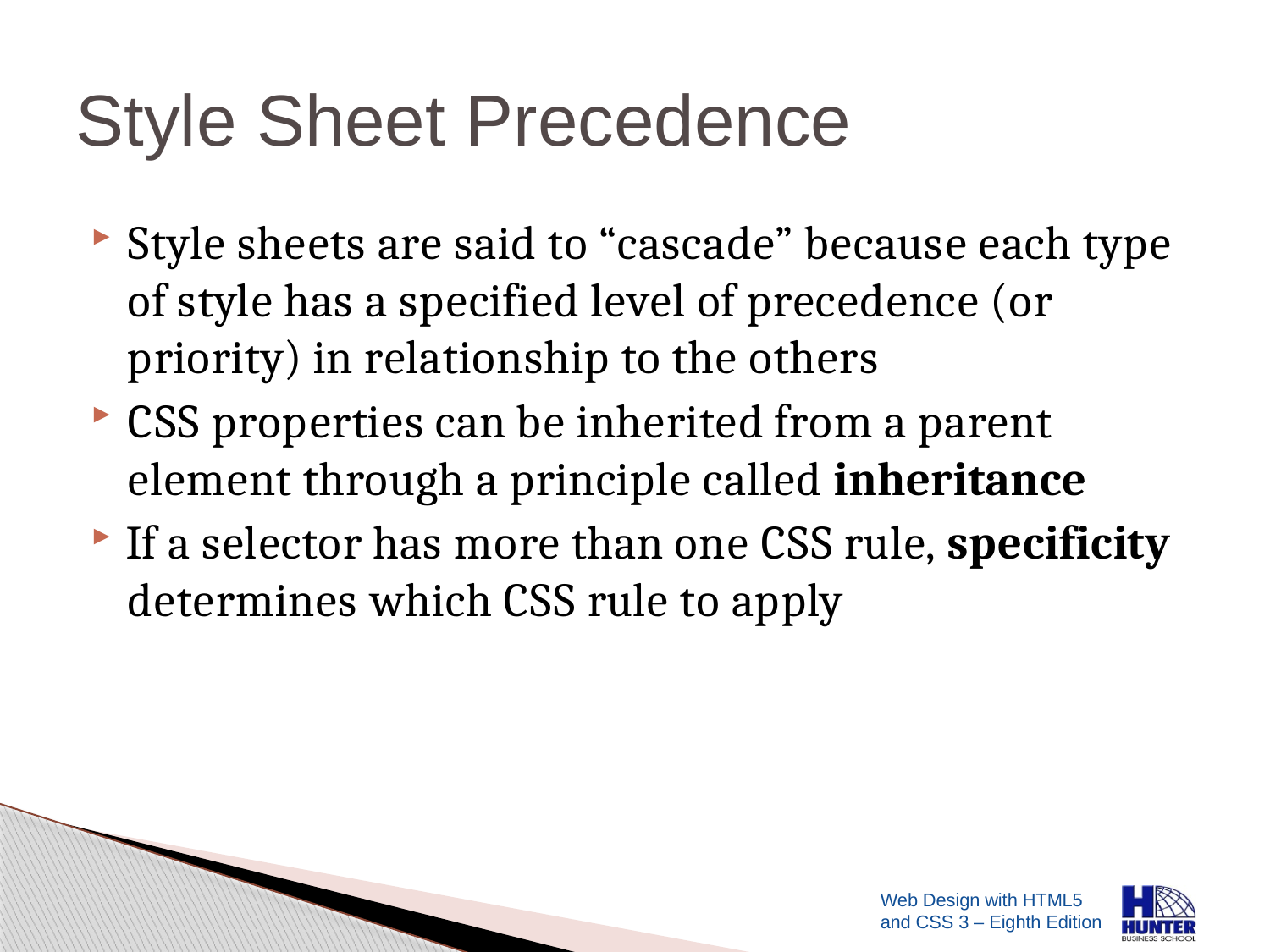

# Style Sheet Precedence
Style sheets are said to “cascade” because each type of style has a specified level of precedence (or priority) in relationship to the others
CSS properties can be inherited from a parent element through a principle called inheritance
If a selector has more than one CSS rule, specificity determines which CSS rule to apply